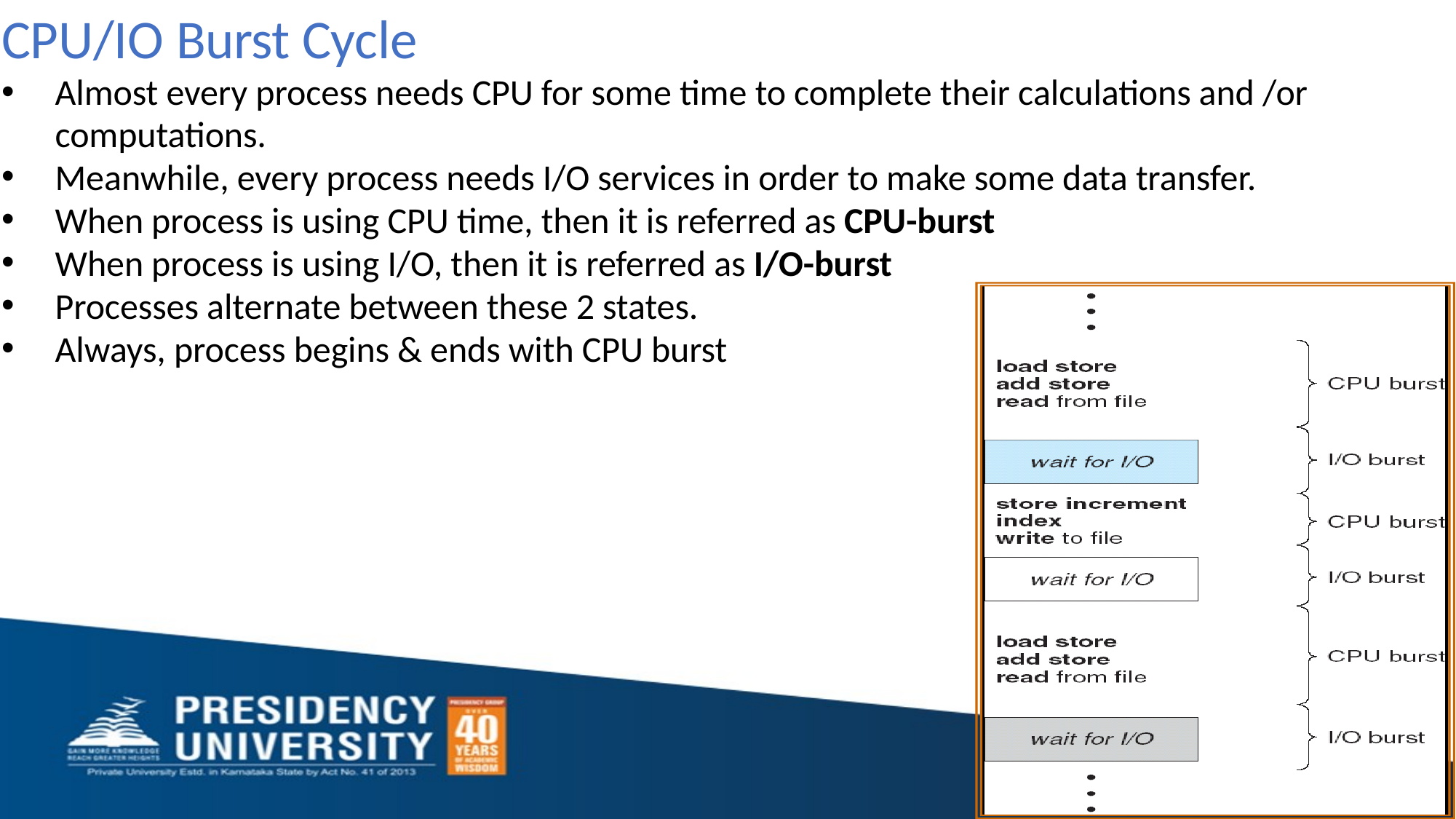

# CPU/IO Burst Cycle
Almost every process needs CPU for some time to complete their calculations and /or computations.
Meanwhile, every process needs I/O services in order to make some data transfer.
When process is using CPU time, then it is referred as CPU-burst
When process is using I/O, then it is referred as I/O-burst
Processes alternate between these 2 states.
Always, process begins & ends with CPU burst

48